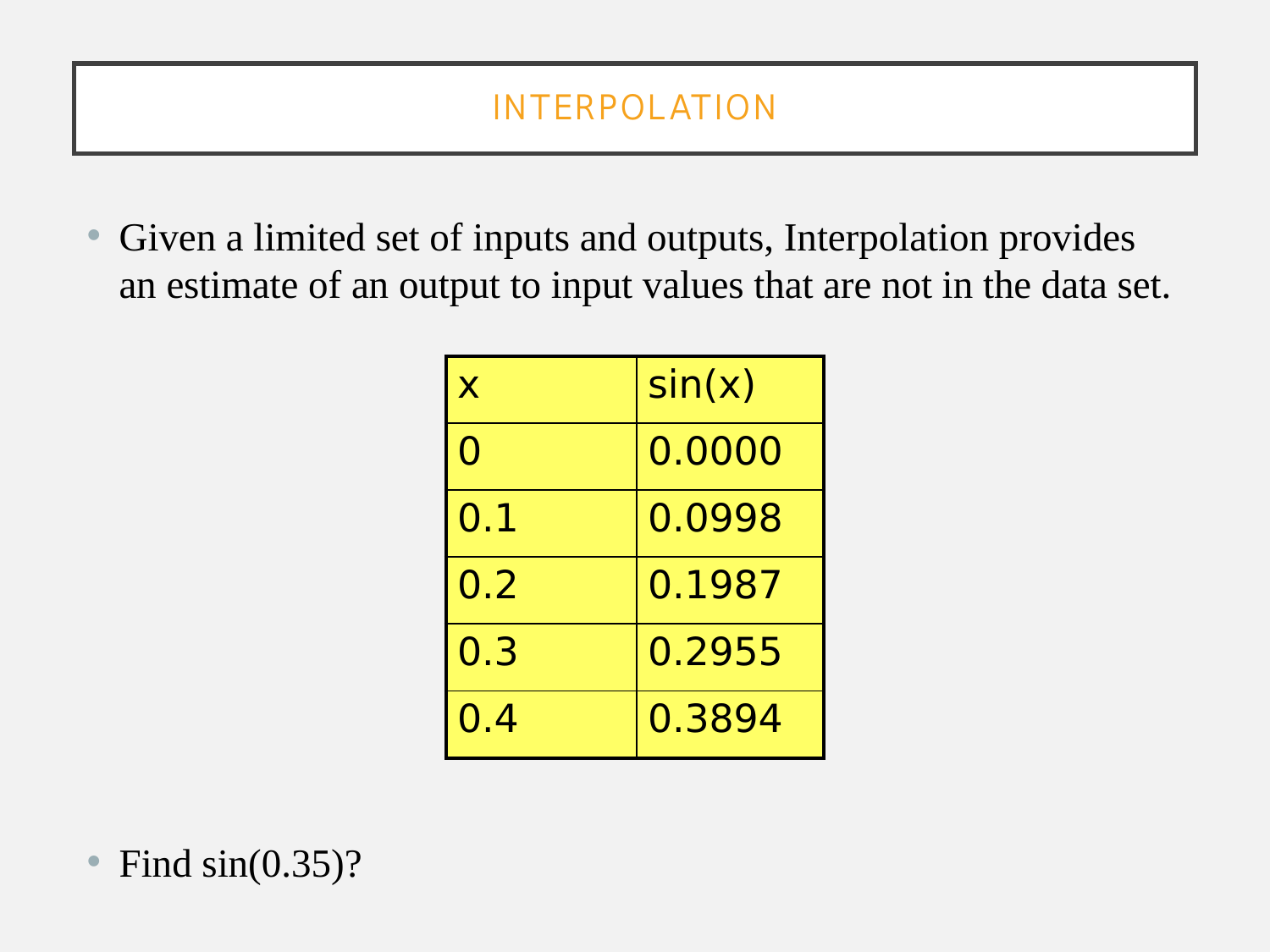

# interpolation
Given a limited set of inputs and outputs, Interpolation provides an estimate of an output to input values that are not in the data set.

Find sin(0.35)?
| x | sin(x) |
| --- | --- |
| 0 | 0.0000 |
| 0.1 | 0.0998 |
| 0.2 | 0.1987 |
| 0.3 | 0.2955 |
| 0.4 | 0.3894 |